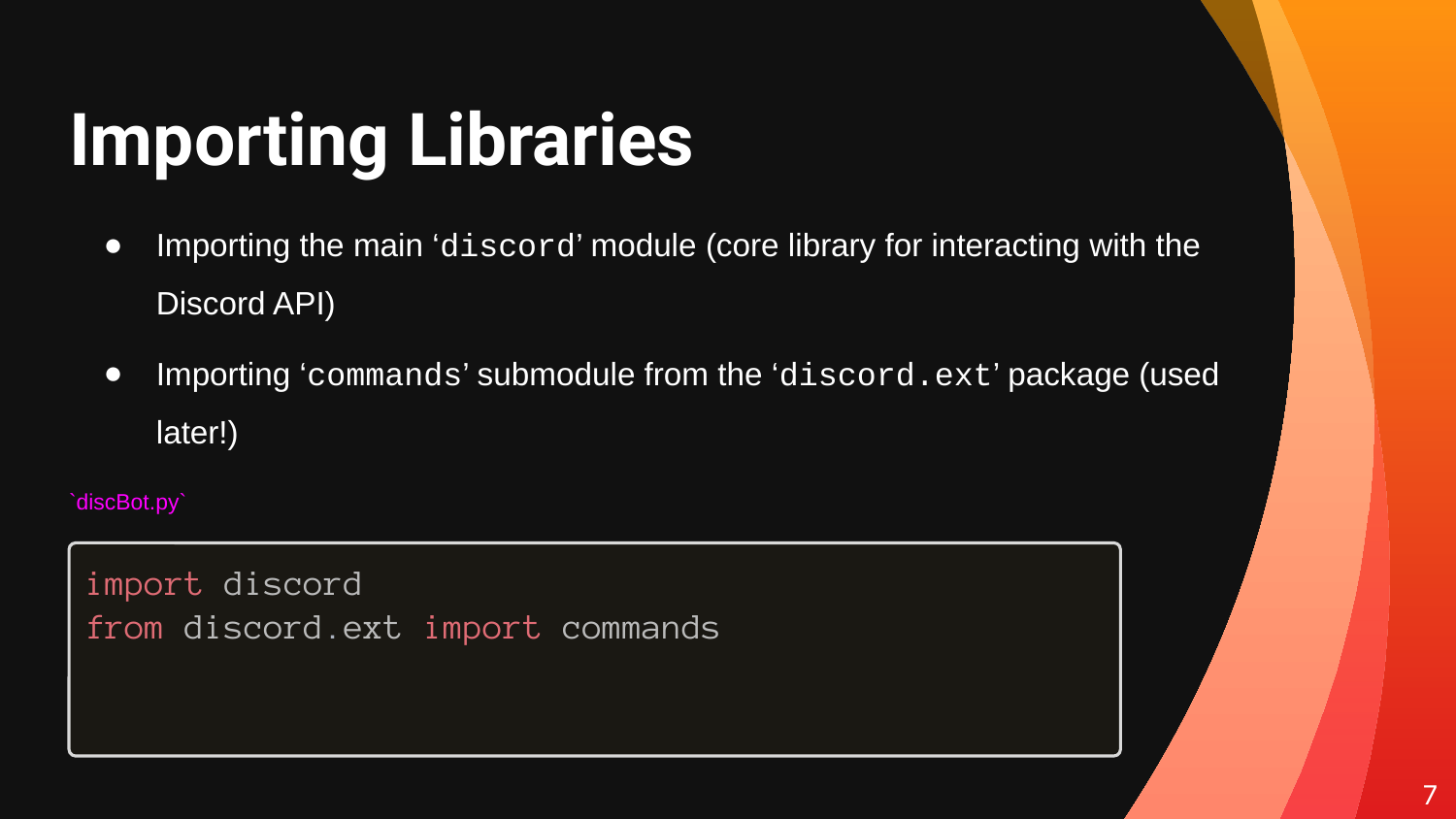

# Importing Libraries
Importing the main ‘discord’ module (core library for interacting with the Discord API)
Importing ‘commands’ submodule from the ‘discord.ext’ package (used later!)

`discBot.py`
import discord
from discord.ext import commands

7